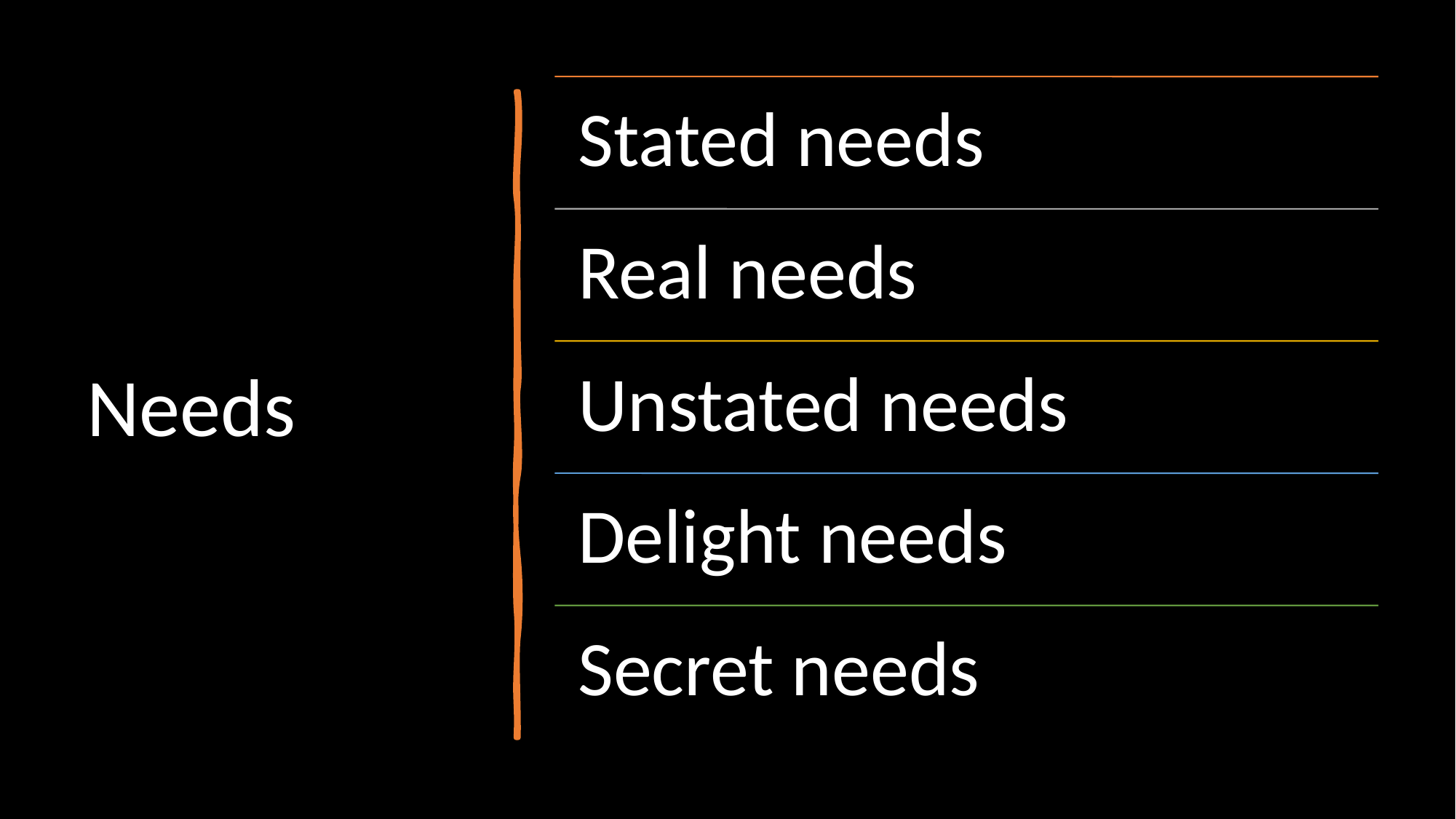

Stated needs
Real needs
Unstated needs
Delight needs
Secret needs
# Needs